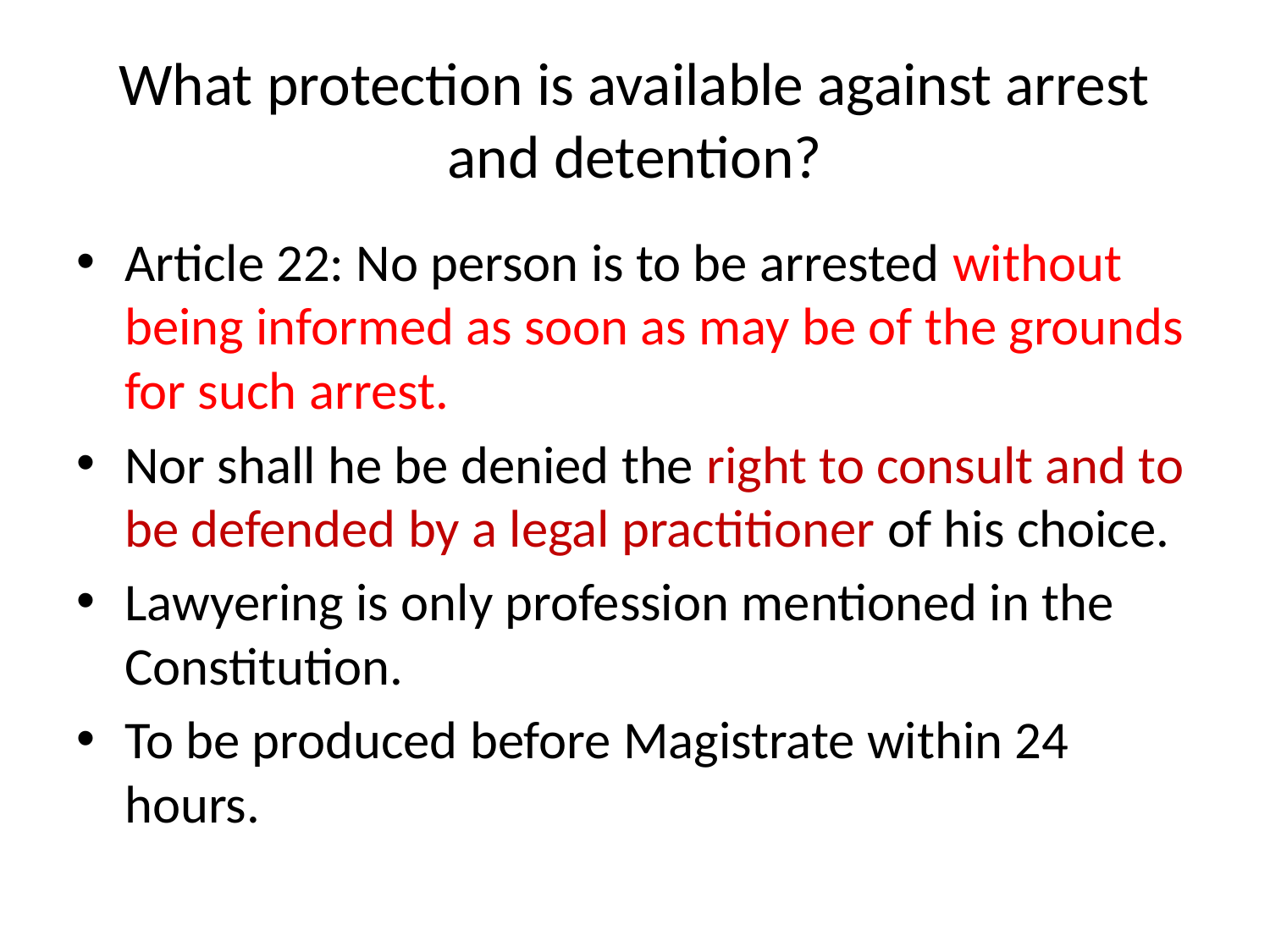

# What protection is available against arrest and detention?
Article 22: No person is to be arrested without being informed as soon as may be of the grounds for such arrest.
Nor shall he be denied the right to consult and to be defended by a legal practitioner of his choice.
Lawyering is only profession mentioned in the Constitution.
To be produced before Magistrate within 24 hours.